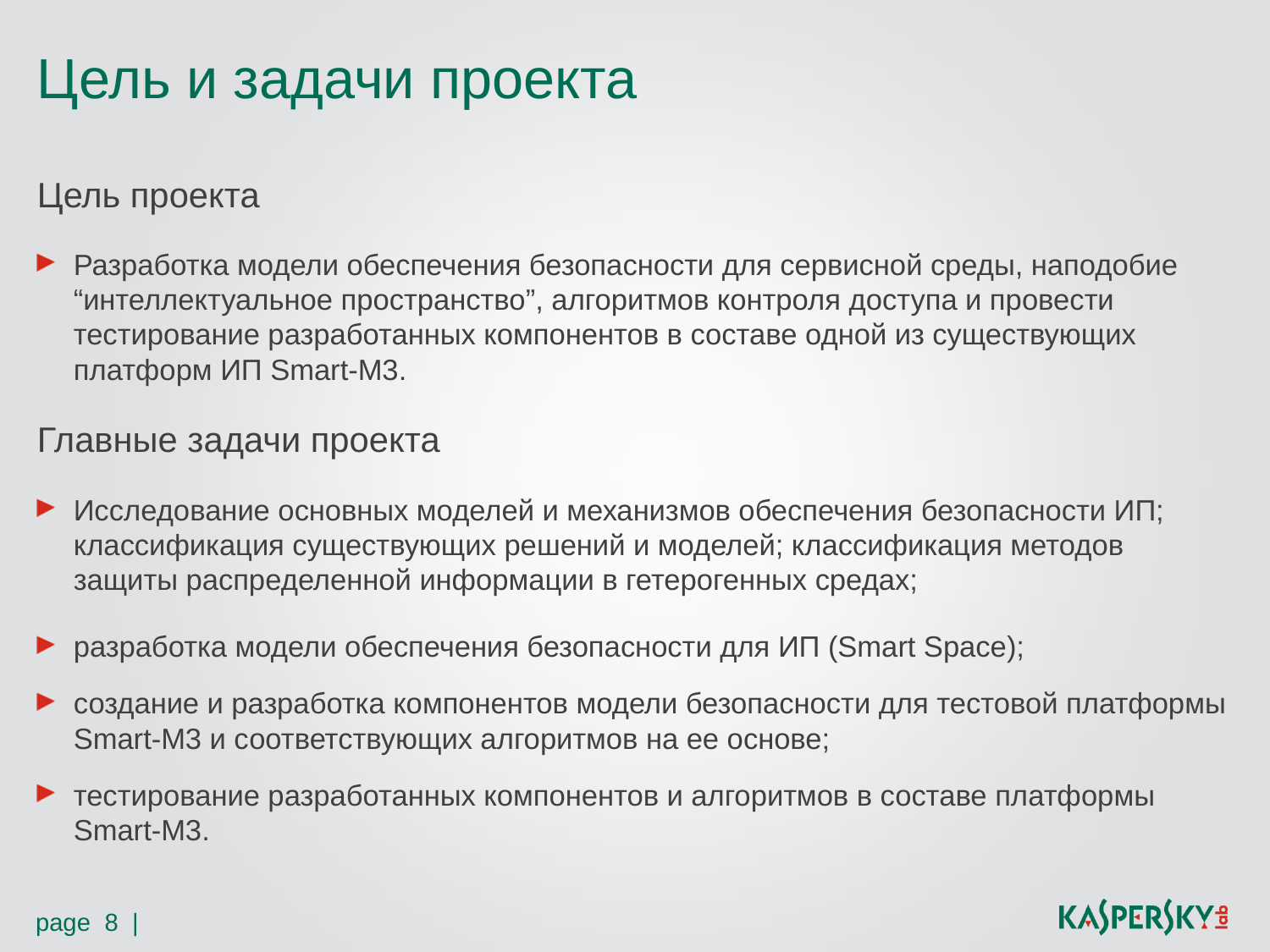

# Цель и задачи проекта
Цель проекта
Разработка модели обеспечения безопасности для сервисной среды, наподобие “интеллектуальное пространство”, алгоритмов контроля доступа и провести тестирование разработанных компонентов в составе одной из существующих платформ ИП Smart-M3.
Главные задачи проекта
Исследование основных моделей и механизмов обеспечения безопасности ИП; классификация существующих решений и моделей; классификация методов защиты распределенной информации в гетерогенных средах;
разработка модели обеспечения безопасности для ИП (Smart Space);
создание и разработка компонентов модели безопасности для тестовой платформы Smart-M3 и соответствующих алгоритмов на ее основе;
тестирование разработанных компонентов и алгоритмов в составе платформы Smart-M3.